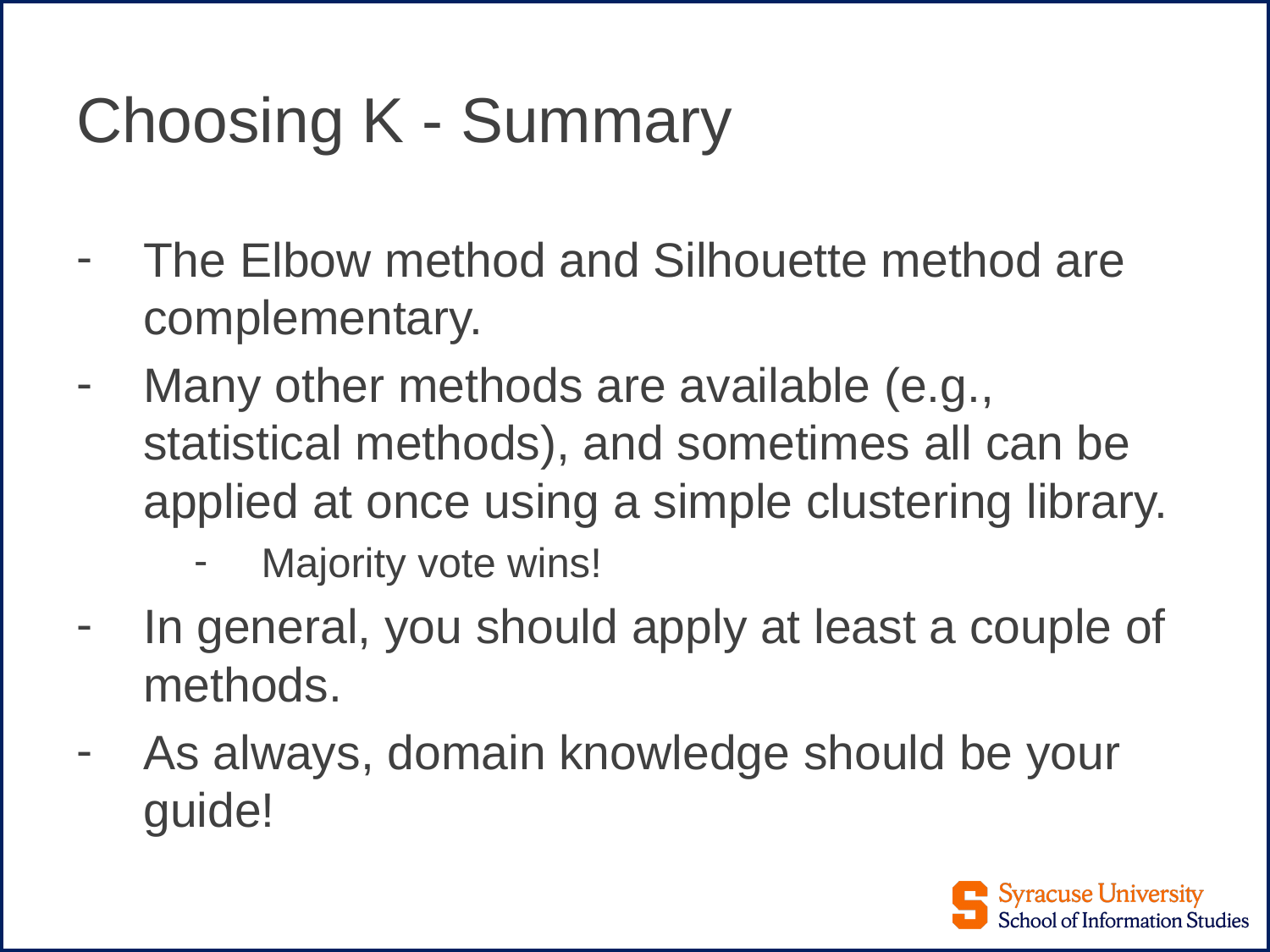

# Choosing K - Summary
The Elbow method and Silhouette method are complementary.
Many other methods are available (e.g., statistical methods), and sometimes all can be applied at once using a simple clustering library.
Majority vote wins!
In general, you should apply at least a couple of methods.
As always, domain knowledge should be your guide!